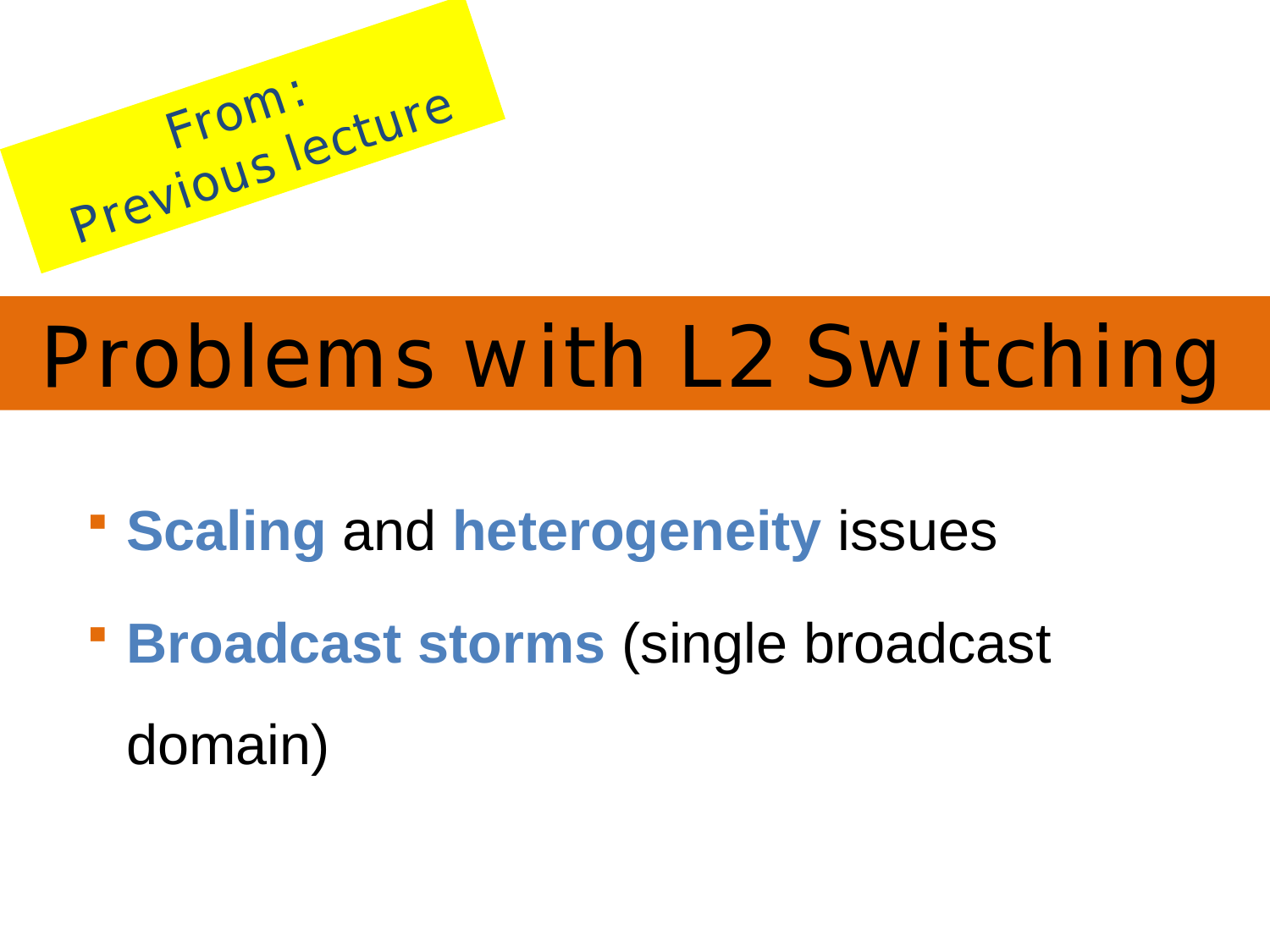

From:
Previous lecture
Problems with L2 Switching
Scaling and heterogeneity issues
Broadcast storms (single broadcast domain)